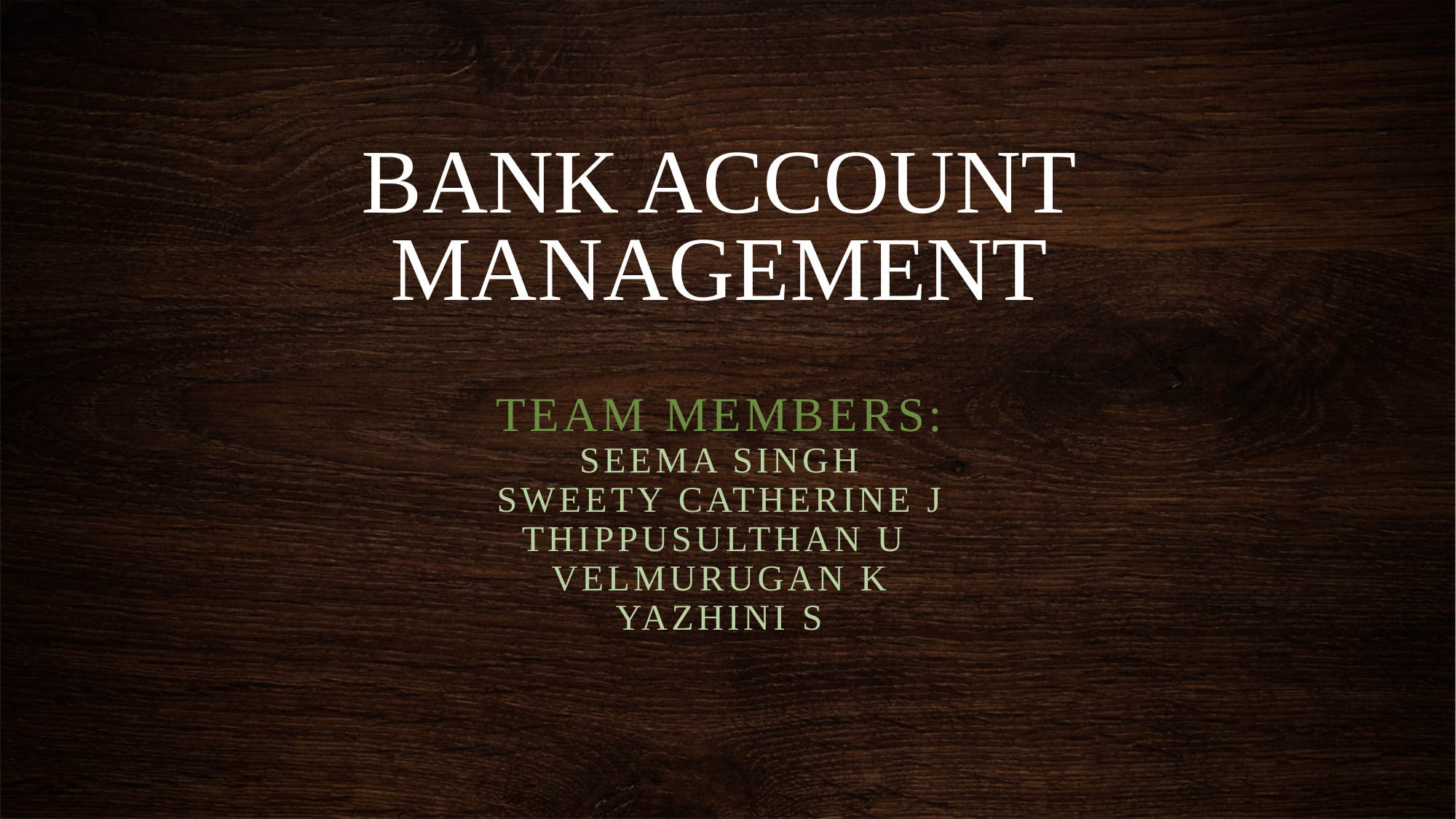

# BANK ACCOUNT MANAGEMENT
Team members:
Seema SINGH
Sweety Catherine J
THIPPUSULTHAN U
VELMURUGAN K
YAZHINI S